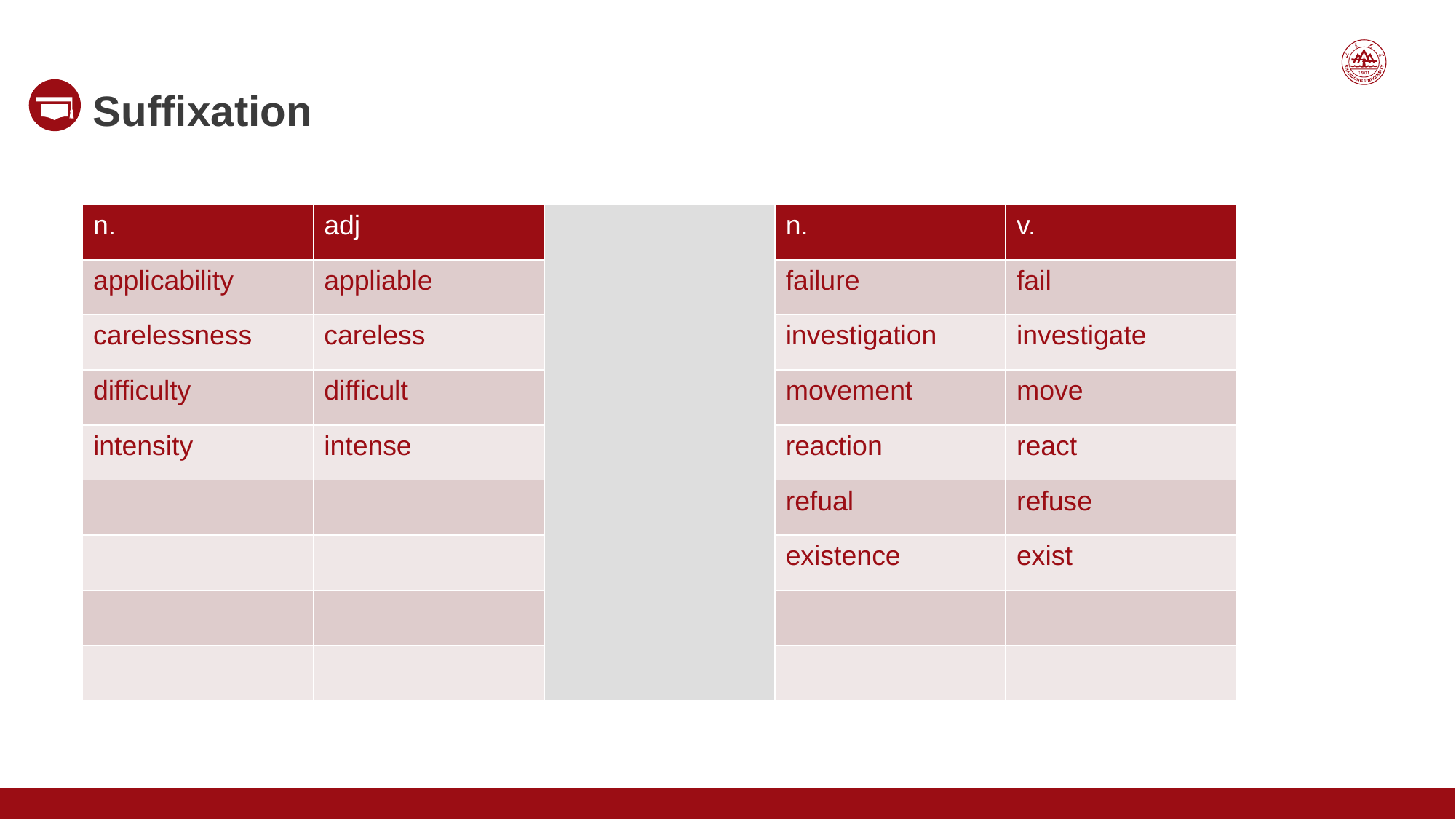

Suffixation

| n. | adj |  | n. | v. |
| --- | --- | --- | --- | --- |
| applicability | appliable |  | failure | fail |
| carelessness | careless |  | investigation | investigate |
| difficulty | difficult |  | movement | move |
| intensity | intense |  | reaction | react |
|  |  |  | refual | refuse |
|  |  |  | existence | exist |
|  |  |  |  |  |
|  |  |  |  |  |